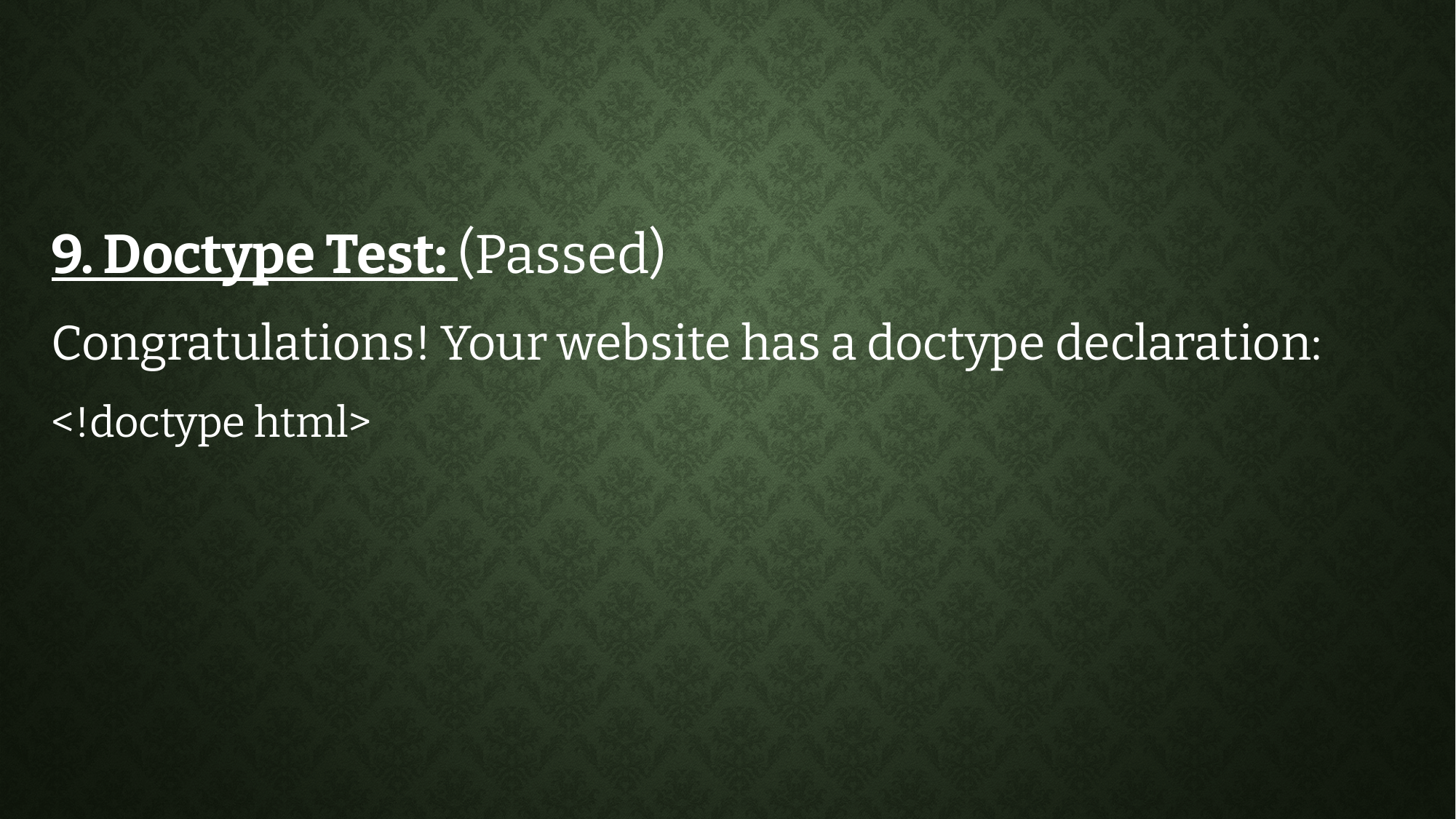

#
9. Doctype Test: (Passed)
Congratulations! Your website has a doctype declaration:
<!doctype html>